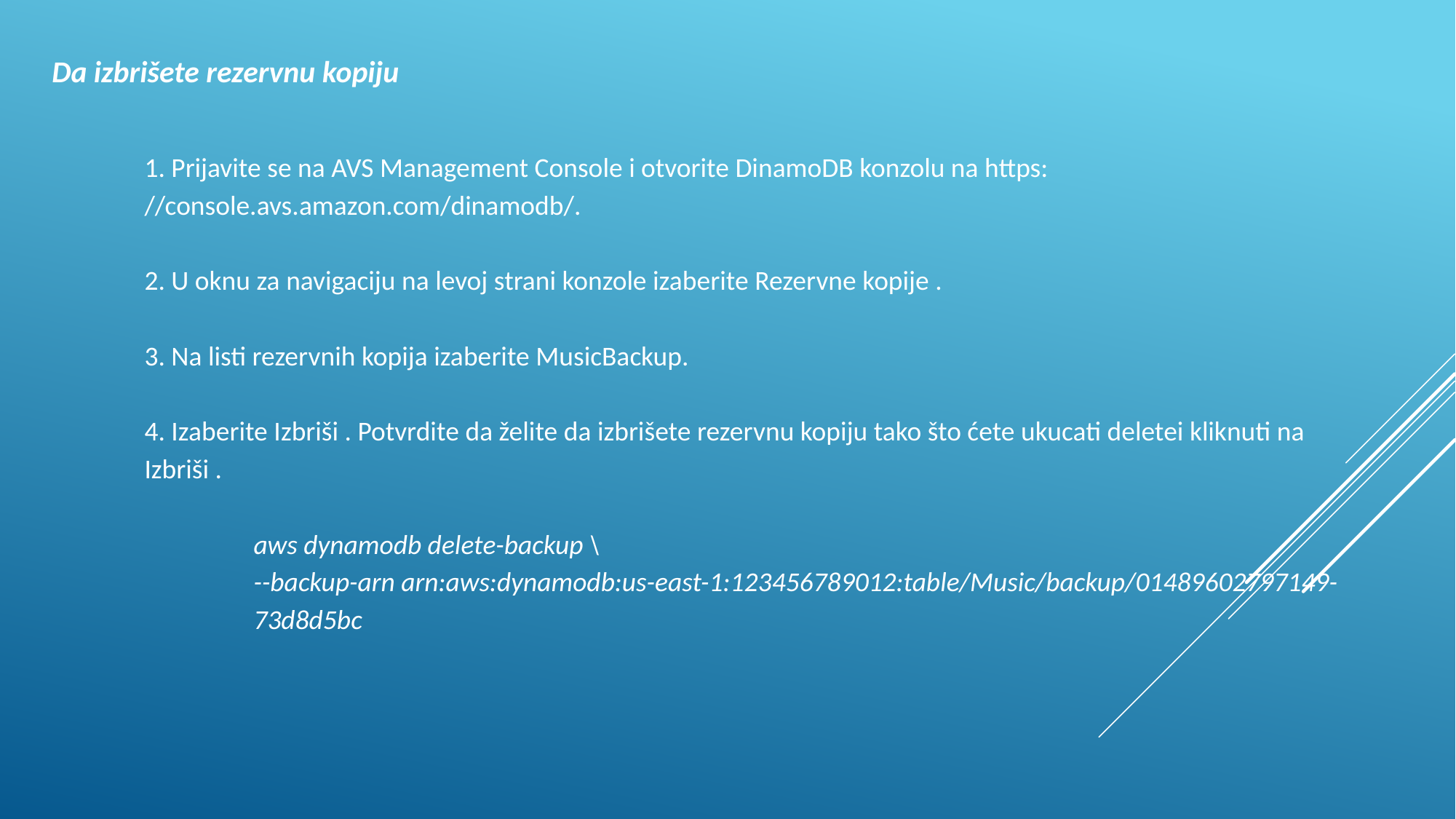

Da izbrišete rezervnu kopiju

1. Prijavite se na AVS Management Console i otvorite DinamoDB konzolu na https: //console.avs.amazon.com/dinamodb/.

2. U oknu za navigaciju na levoj strani konzole izaberite Rezervne kopije .

3. Na listi rezervnih kopija izaberite MusicBackup.

4. Izaberite Izbriši . Potvrdite da želite da izbrišete rezervnu kopiju tako što ćete ukucati deletei kliknuti na Izbriši .

aws dynamodb delete-backup \
--backup-arn arn:aws:dynamodb:us-east-1:123456789012:table/Music/backup/01489602797149-73d8d5bc